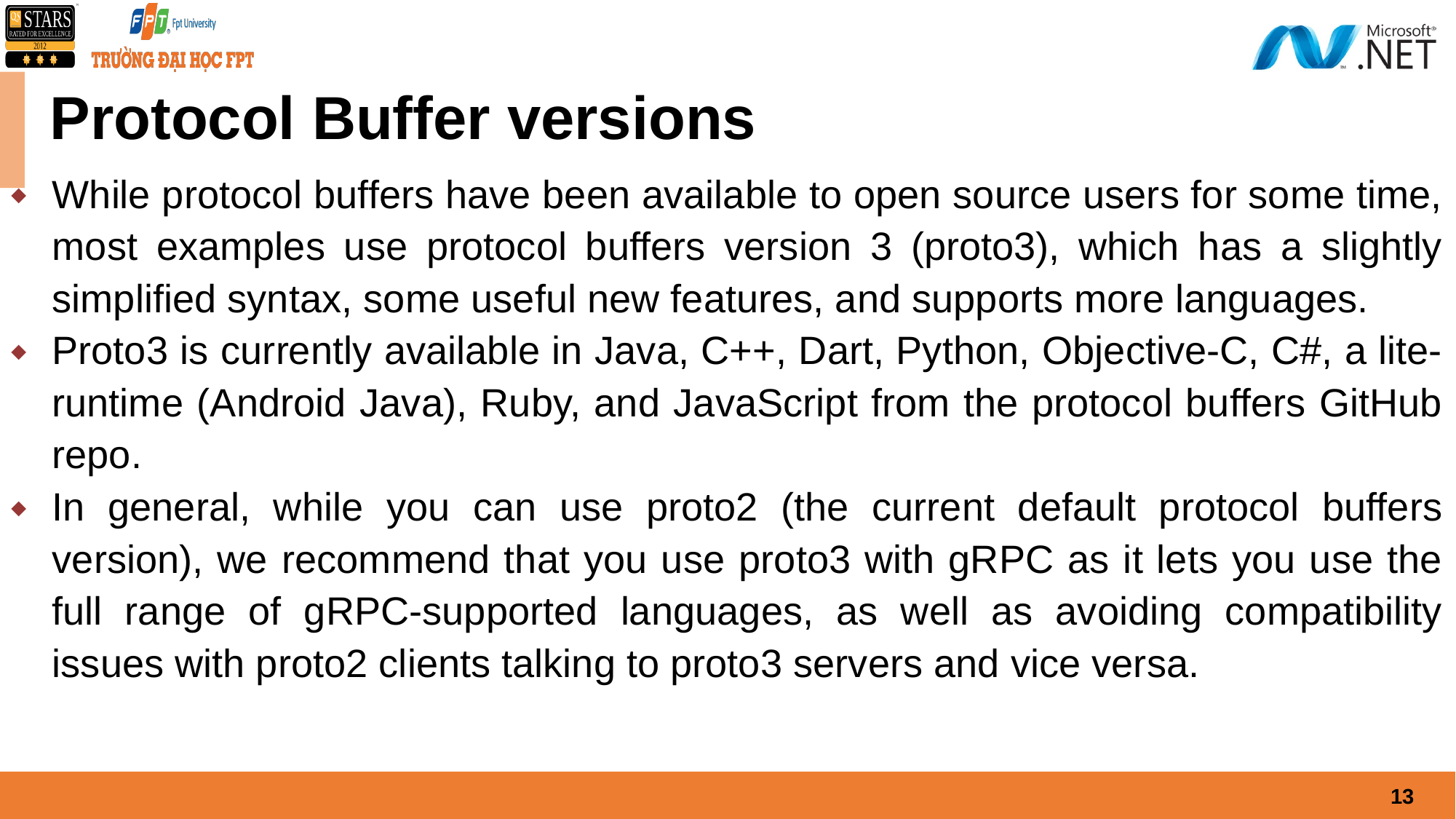

# Protocol Buffer versions
While protocol buffers have been available to open source users for some time, most examples use protocol buffers version 3 (proto3), which has a slightly simplified syntax, some useful new features, and supports more languages.
Proto3 is currently available in Java, C++, Dart, Python, Objective-C, C#, a lite-runtime (Android Java), Ruby, and JavaScript from the protocol buffers GitHub repo.
In general, while you can use proto2 (the current default protocol buffers version), we recommend that you use proto3 with gRPC as it lets you use the full range of gRPC-supported languages, as well as avoiding compatibility issues with proto2 clients talking to proto3 servers and vice versa.
13